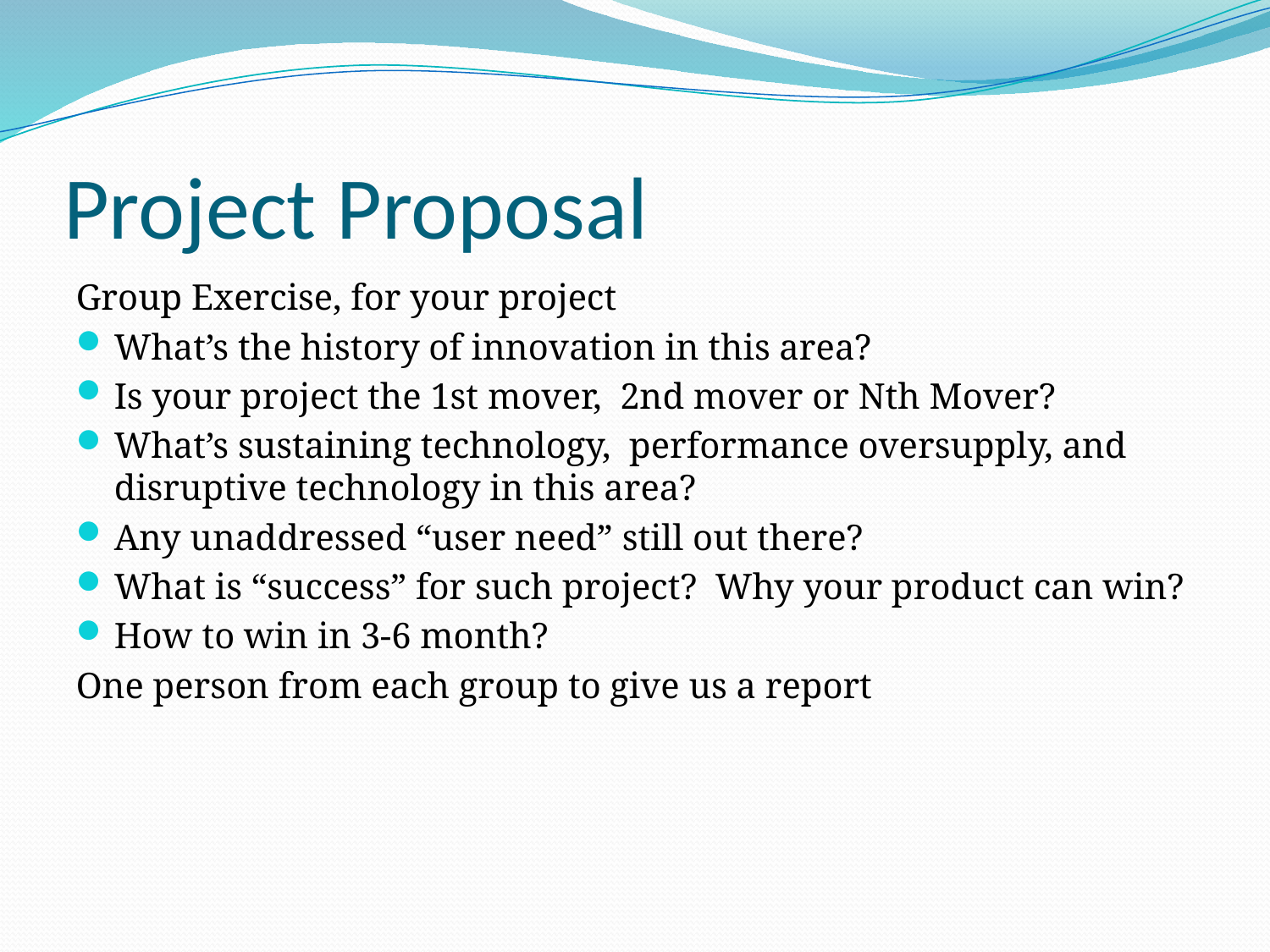

# Project Proposal
Group Exercise, for your project
What’s the history of innovation in this area?
Is your project the 1st mover,  2nd mover or Nth Mover?
What’s sustaining technology,  performance oversupply, and disruptive technology in this area?
Any unaddressed “user need” still out there?
What is “success” for such project?  Why your product can win?
How to win in 3-6 month?
One person from each group to give us a report